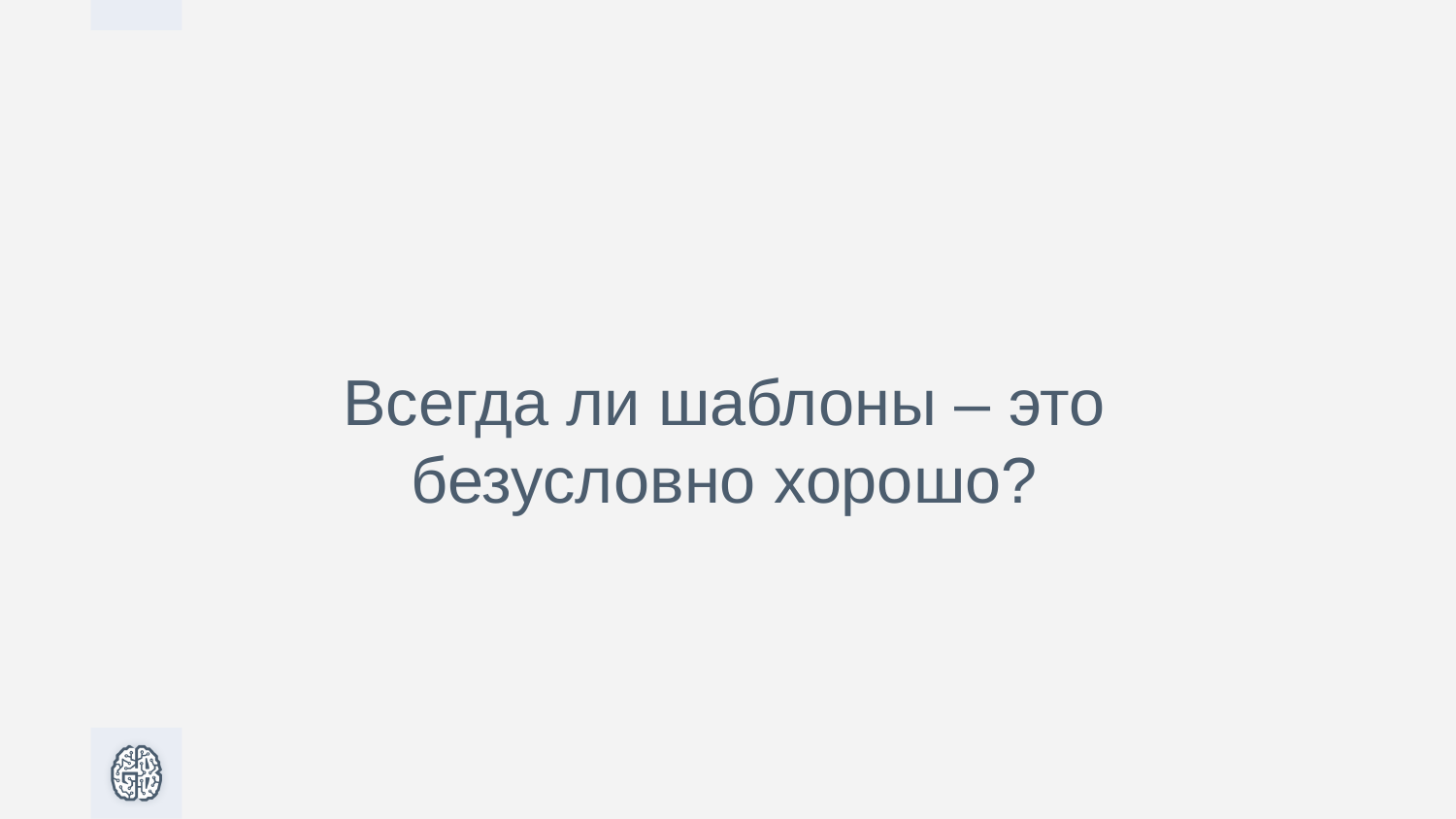

Всегда ли шаблоны – это безусловно хорошо?